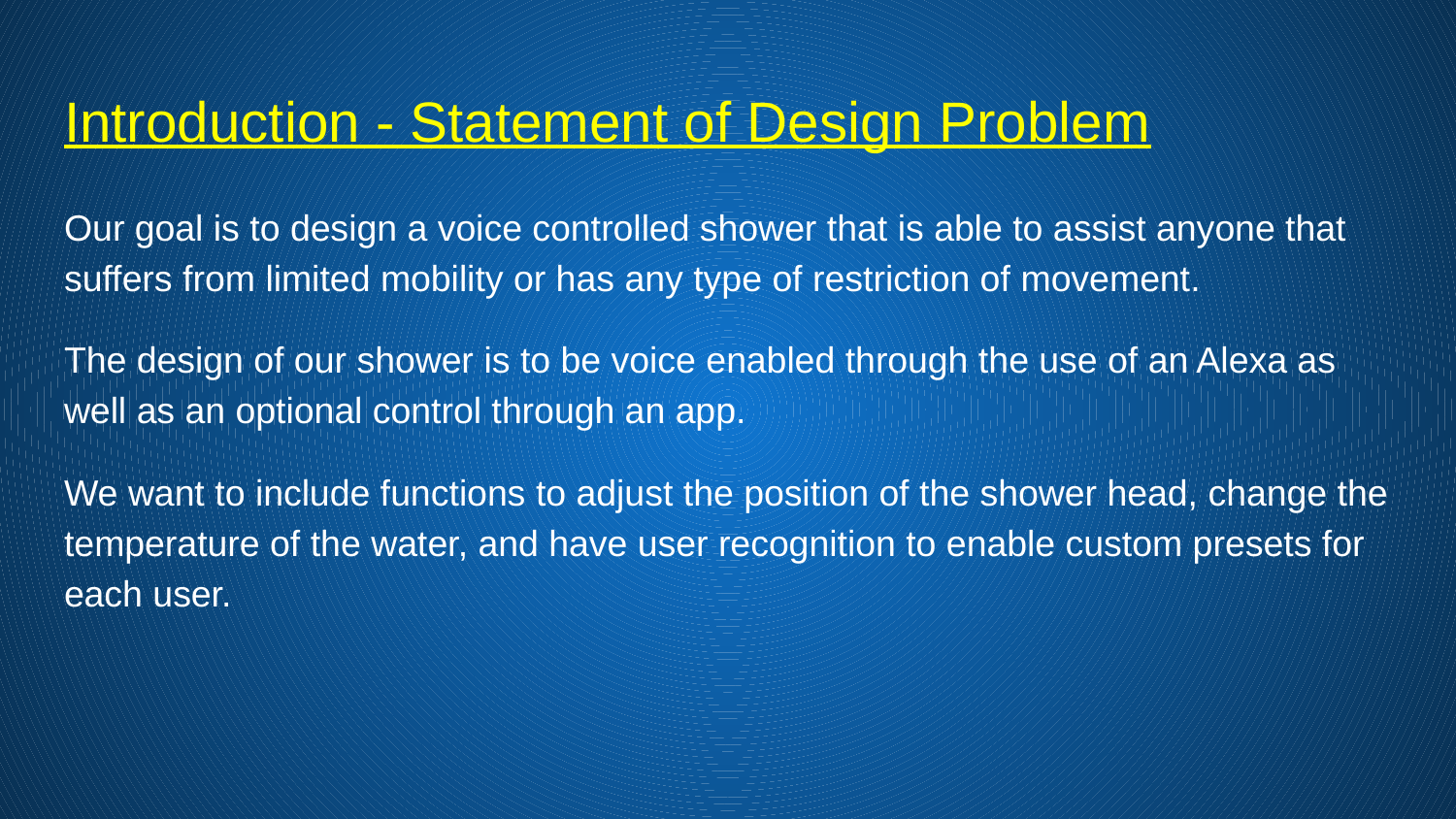

# Introduction - Statement of Design Problem
Our goal is to design a voice controlled shower that is able to assist anyone that suffers from limited mobility or has any type of restriction of movement.
The design of our shower is to be voice enabled through the use of an Alexa as well as an optional control through an app.
We want to include functions to adjust the position of the shower head, change the temperature of the water, and have user recognition to enable custom presets for each user.